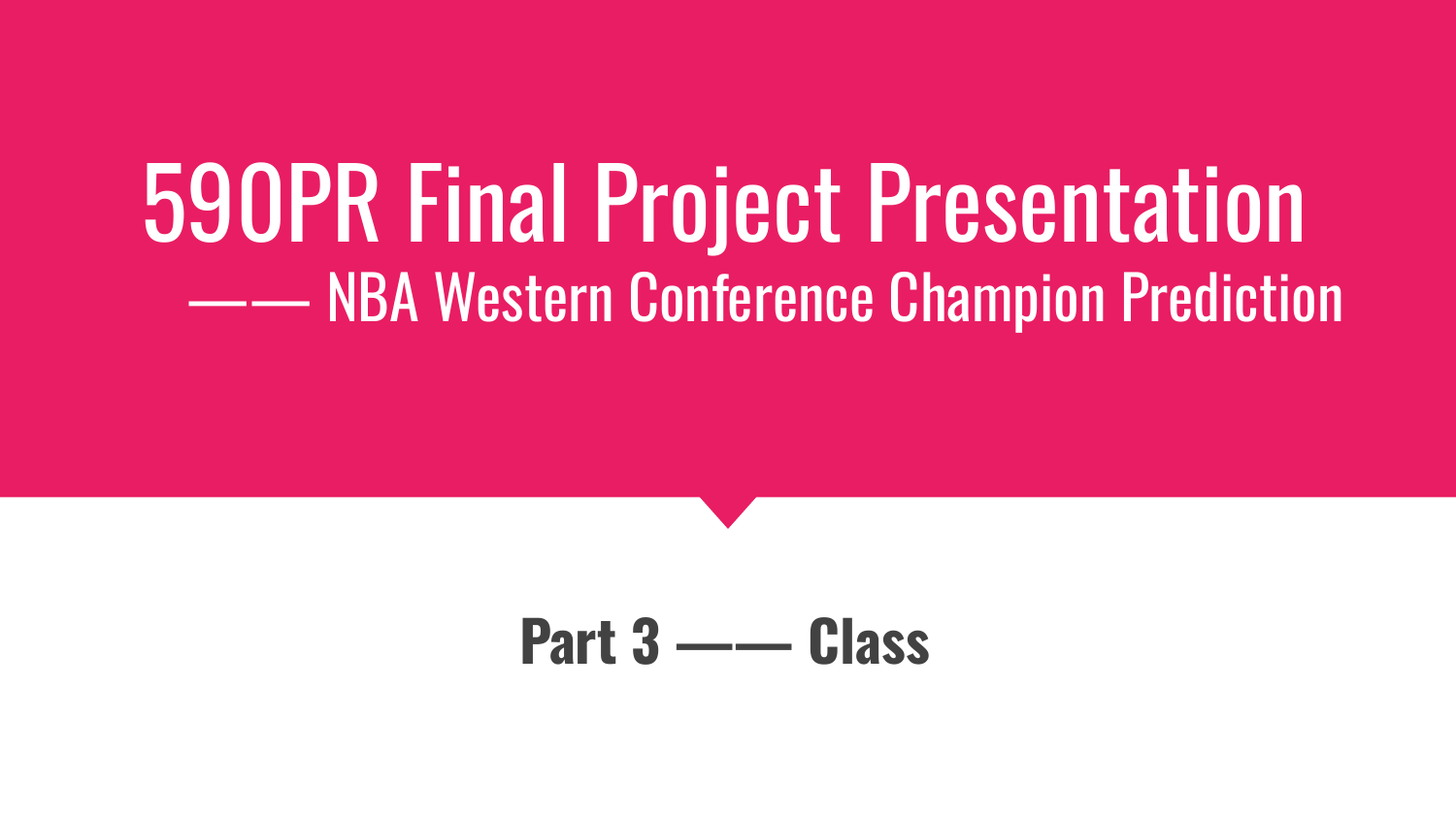

# 590PR Final Project Presentation
      —— NBA Western Conference Champion Prediction
Part 3 —— Class